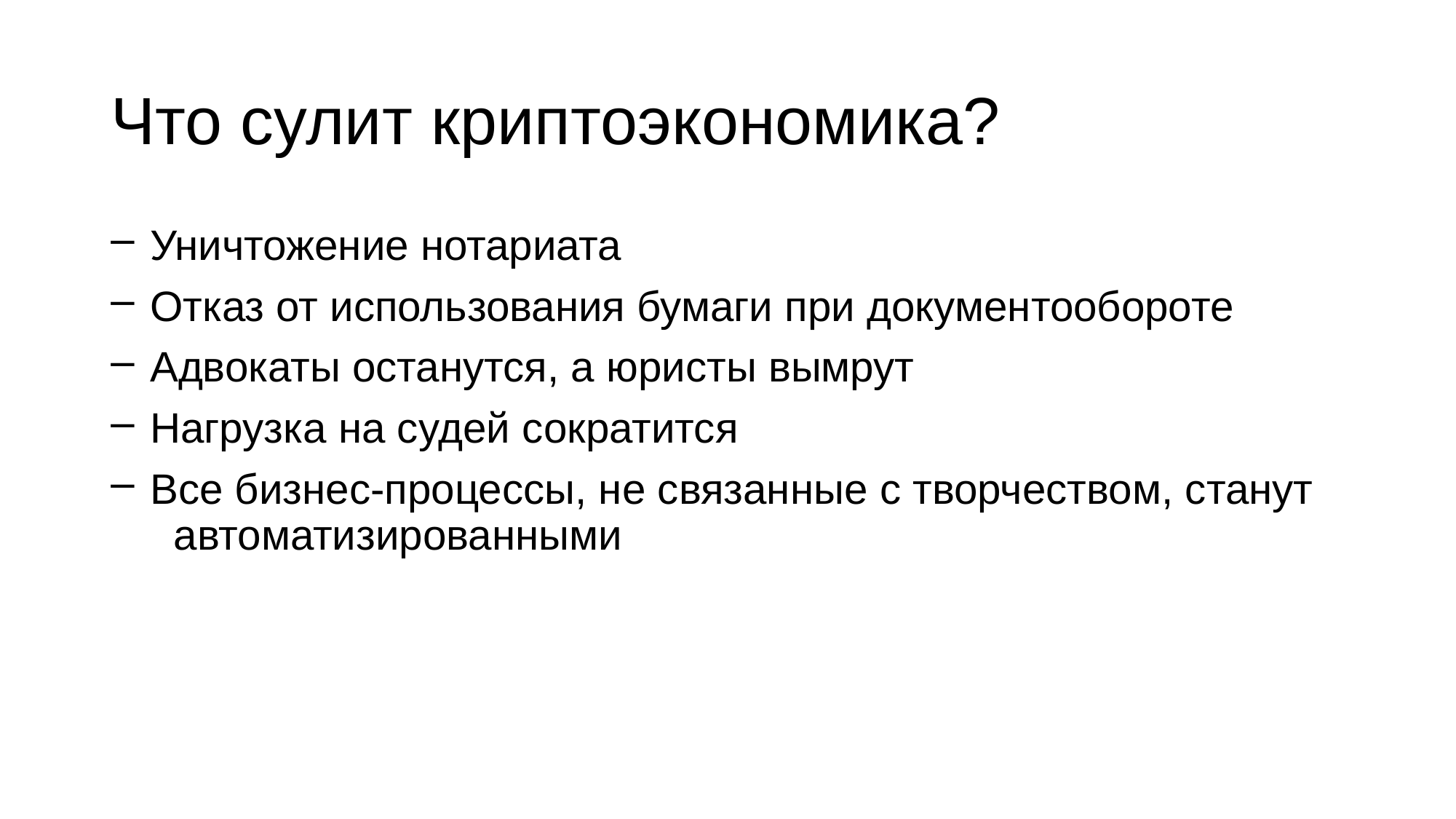

# Что сулит криптоэкономика?
 Уничтожение нотариата
 Отказ от использования бумаги при документообороте
 Адвокаты останутся, а юристы вымрут
 Нагрузка на судей сократится
 Все бизнес-процессы, не связанные с творчеством, станут      автоматизированными